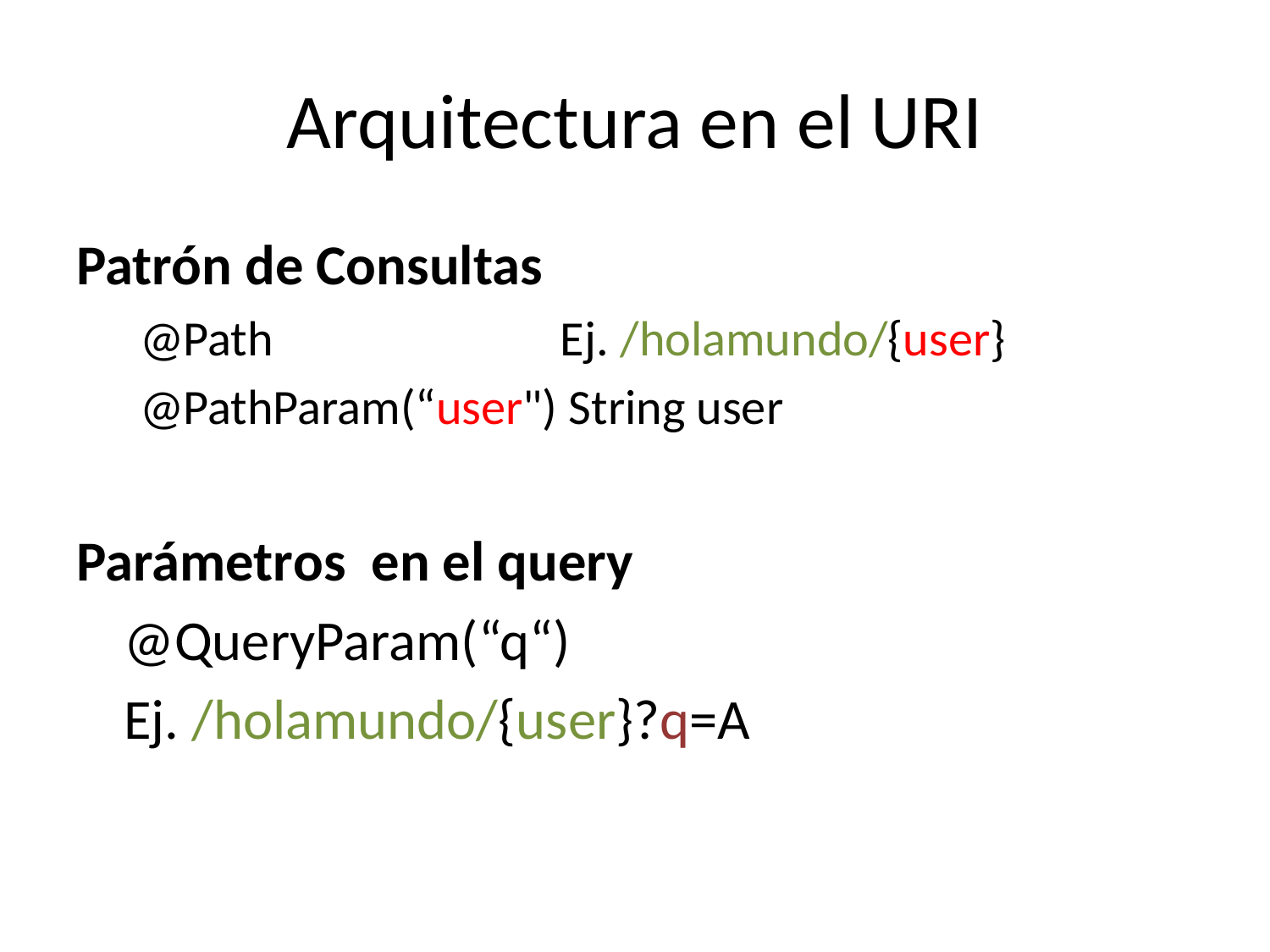

# Arquitectura en el URI
Patrón de Consultas
@Path			Ej. /holamundo/{user}
@PathParam(“user") String user

Parámetros  en el query
	@QueryParam(“q“)
	Ej. /holamundo/{user}?q=A